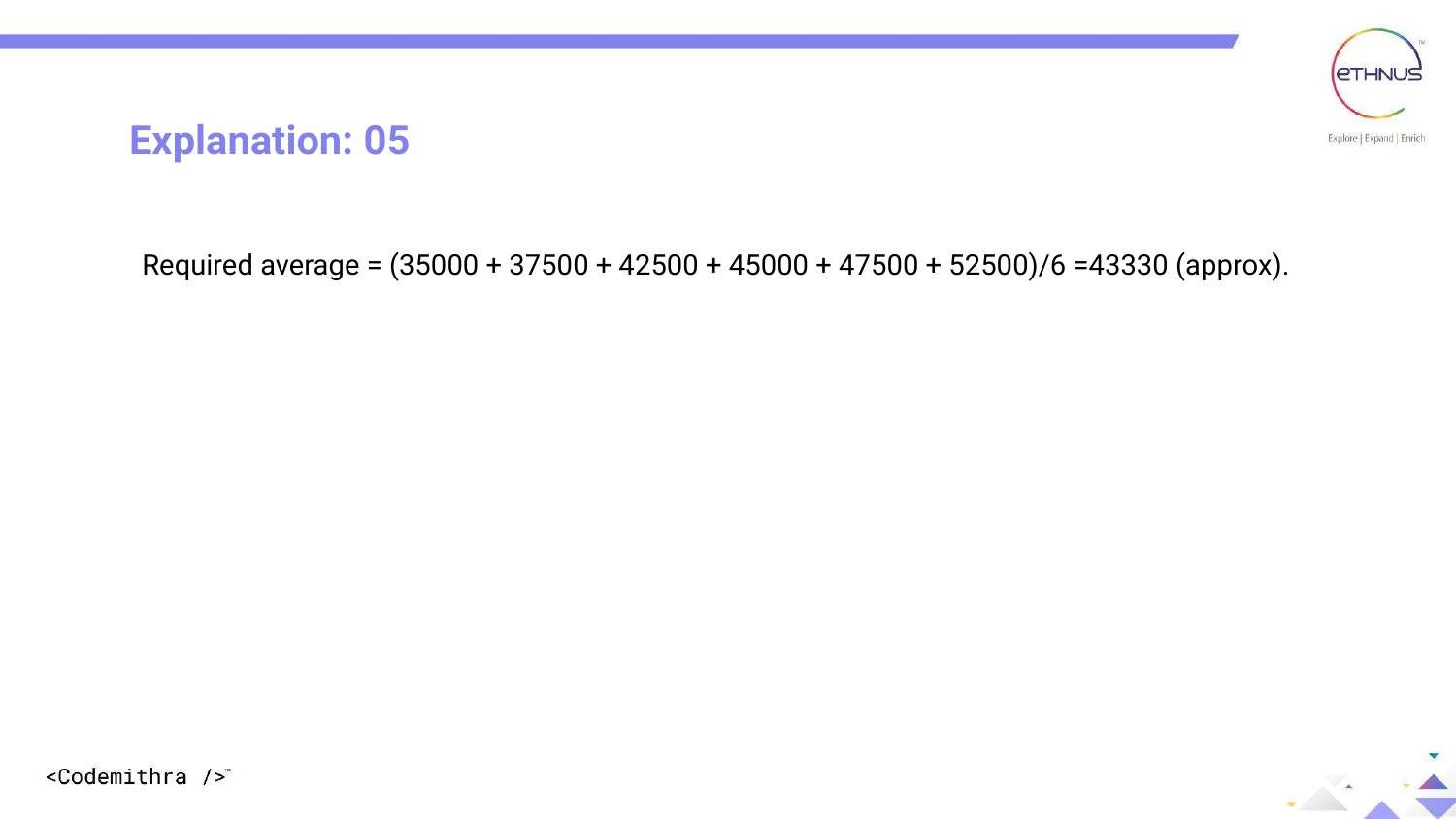

Explanation: 05
Required average = (35000 + 37500 + 42500 + 45000 + 47500 + 52500)/6 =43330 (approx).